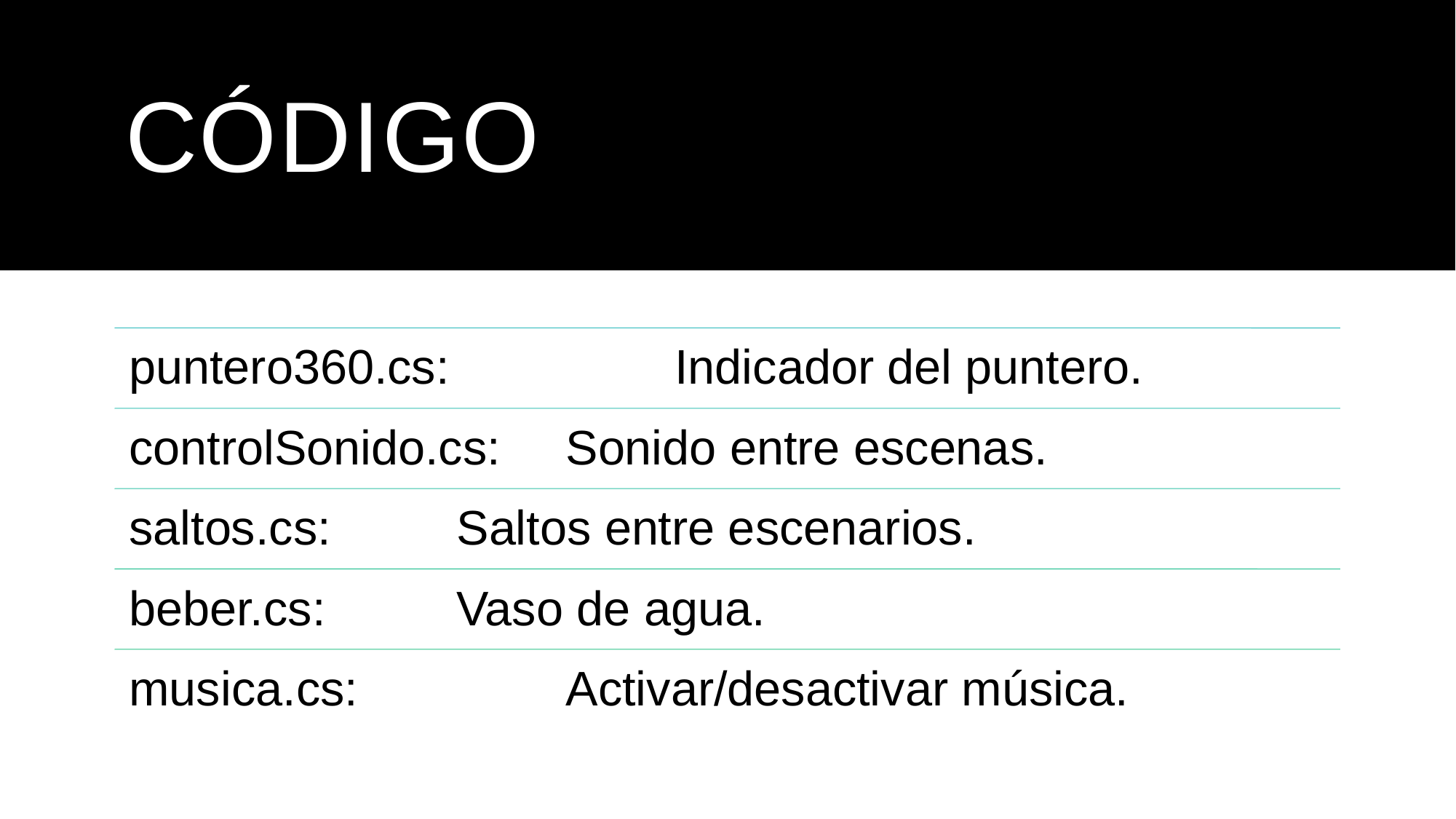

# Código
puntero360.cs: 		Indicador del puntero.
controlSonido.cs: 	Sonido entre escenas.
saltos.cs: 		Saltos entre escenarios.
beber.cs: 		Vaso de agua.
musica.cs: 		Activar/desactivar música.